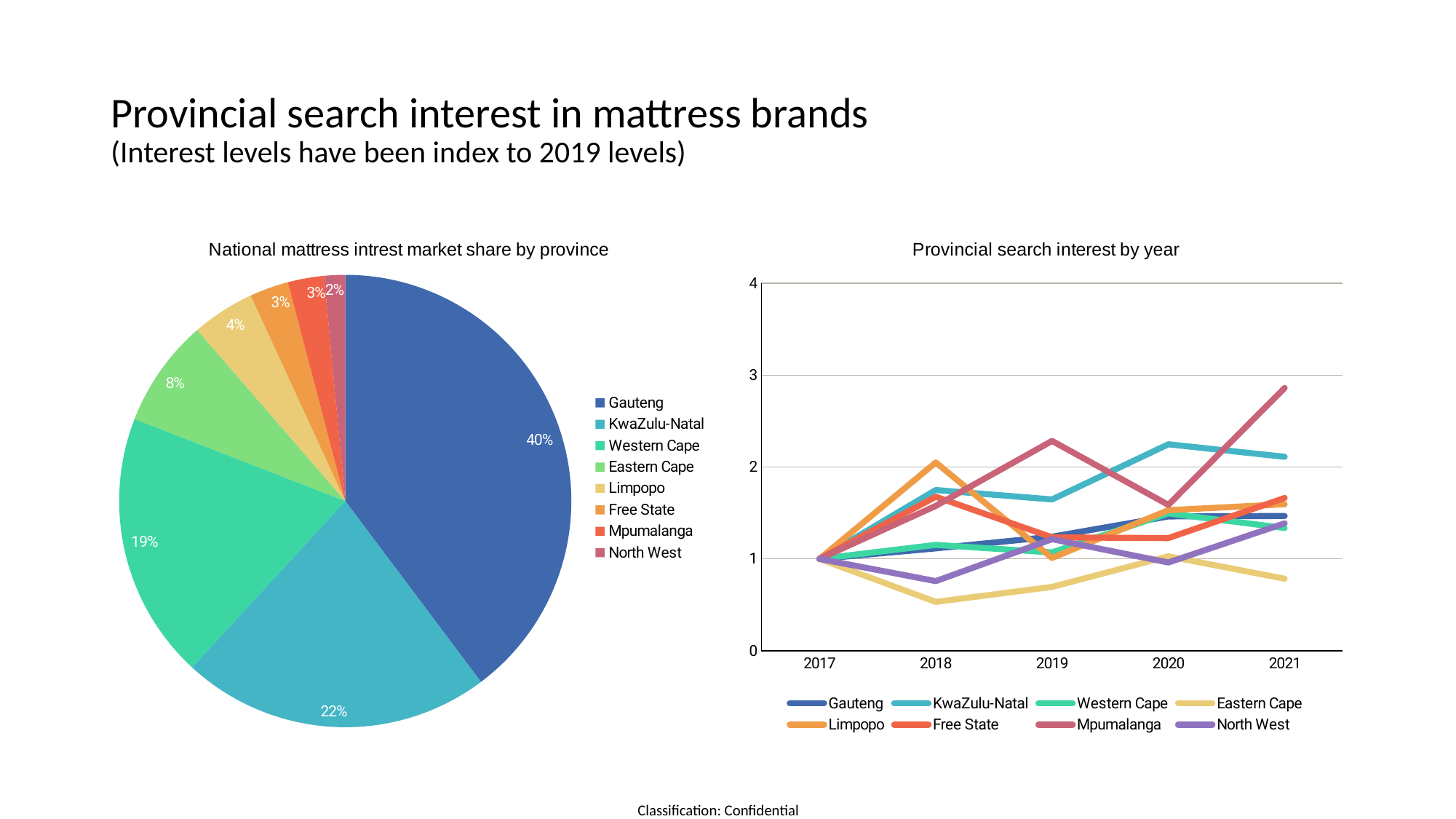

# Provincial search interest in mattress brands (Interest levels have been index to 2019 levels)

### Chart: National mattress intrest market share by province

| Category |  |
|---|---|
| Gauteng | 0.397496947496947 |
| KwaZulu-Natal | 0.22094017094017 |
| Western Cape | 0.19065934065934 |
| Eastern Cape | 0.0772893772893772 |
| Limpopo | 0.0449328449328449 |
| Free State | 0.0277777777777777 |
| Mpumalanga | 0.0258852258852258 |
| North West | 0.015018315018315 |

### Chart: Provincial search interest by year

| Category | Gauteng | KwaZulu-Natal | Western Cape | Eastern Cape | Limpopo | Free State | Mpumalanga | North West |
|---|---|---|---|---|---|---|---|---|
| 2017 | 1.0 | 1.0 | 1.0 | 1.0 | 1.0 | 1.0 | 1.0 | 1.0 |
| 2018 | 1.11455525606469 | 1.74968944099378 | 1.15222594542843 | 0.532087733549959 | 2.04989604989605 | 1.67654986522911 | 1.57677902621722 | 0.7578125 |
| 2019 | 1.24123989218328 | 1.64720496894409 | 1.07036859741503 | 0.694557270511779 | 1.01039501039501 | 1.23450134770889 | 2.28464419475655 | 1.21484375 |
| 2020 | 1.46248876909254 | 2.24782608695652 | 1.49497367161321 | 1.02843216896831 | 1.53014553014553 | 1.22641509433962 | 1.5880149812734 | 0.9609375 |
| 2021 | 1.46698113207547 | 2.11180124223602 | 1.33652465294399 | 0.783915515840779 | 1.59459459459459 | 1.66307277628032 | 2.86142322097378 | 1.38671875 |